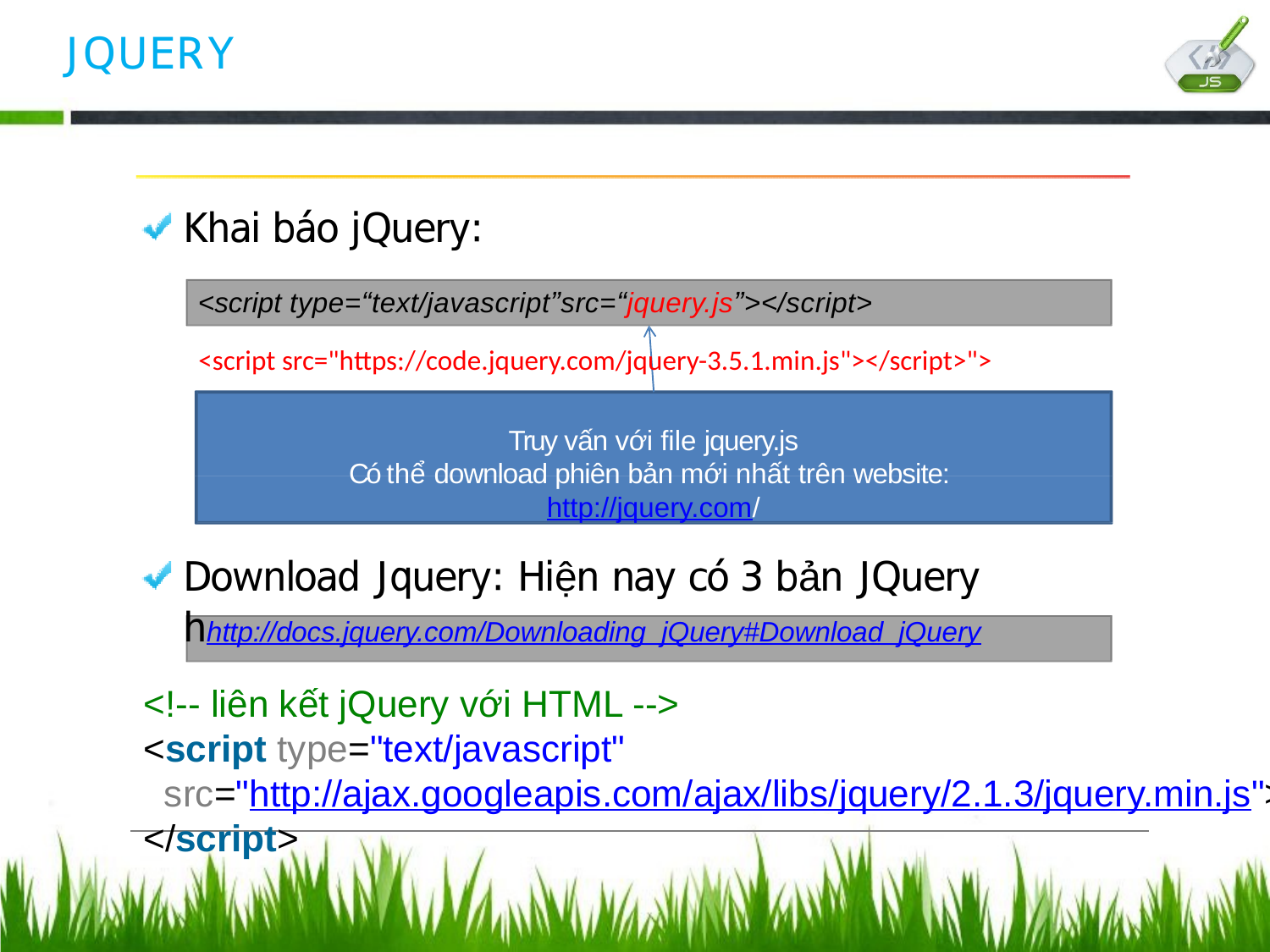

JQUERY

# Khai báo jQuery:

<script type=“text/javascript”src=“jquery.js”></script>

<script src="https://code.jquery.com/jquery-3.5.1.min.js"></script>">

Truy vấn với file jquery.js
Có thể download phiên bản mới nhất trên website: http://jquery.com/

Download Jquery: Hiện nay có 3 bản JQuery
hhttp://docs.jquery.com/Downloading_jQuery#Download_jQuery

<!-- liên kết jQuery với HTML -->
<script type="text/javascript"
  src="http://ajax.googleapis.com/ajax/libs/jquery/2.1.3/jquery.min.js">
</script>